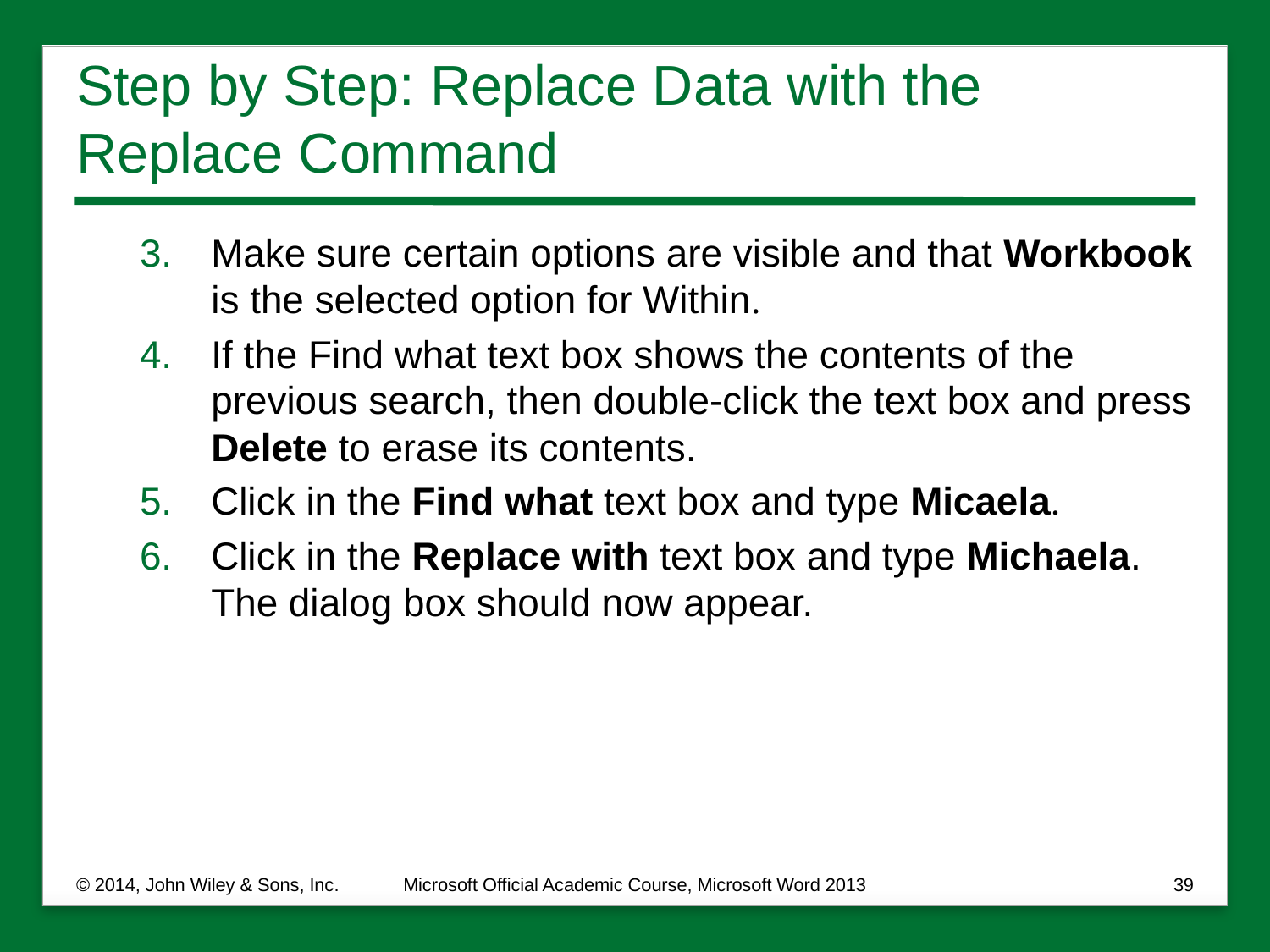

# Step by Step: Replace Data with the Replace Command
Make sure certain options are visible and that Workbook is the selected option for Within.
If the Find what text box shows the contents of the previous search, then double-click the text box and press Delete to erase its contents.
Click in the Find what text box and type Micaela.
Click in the Replace with text box and type Michaela. The dialog box should now appear.
© 2014, John Wiley & Sons, Inc.
Microsoft Official Academic Course, Microsoft Word 2013
39